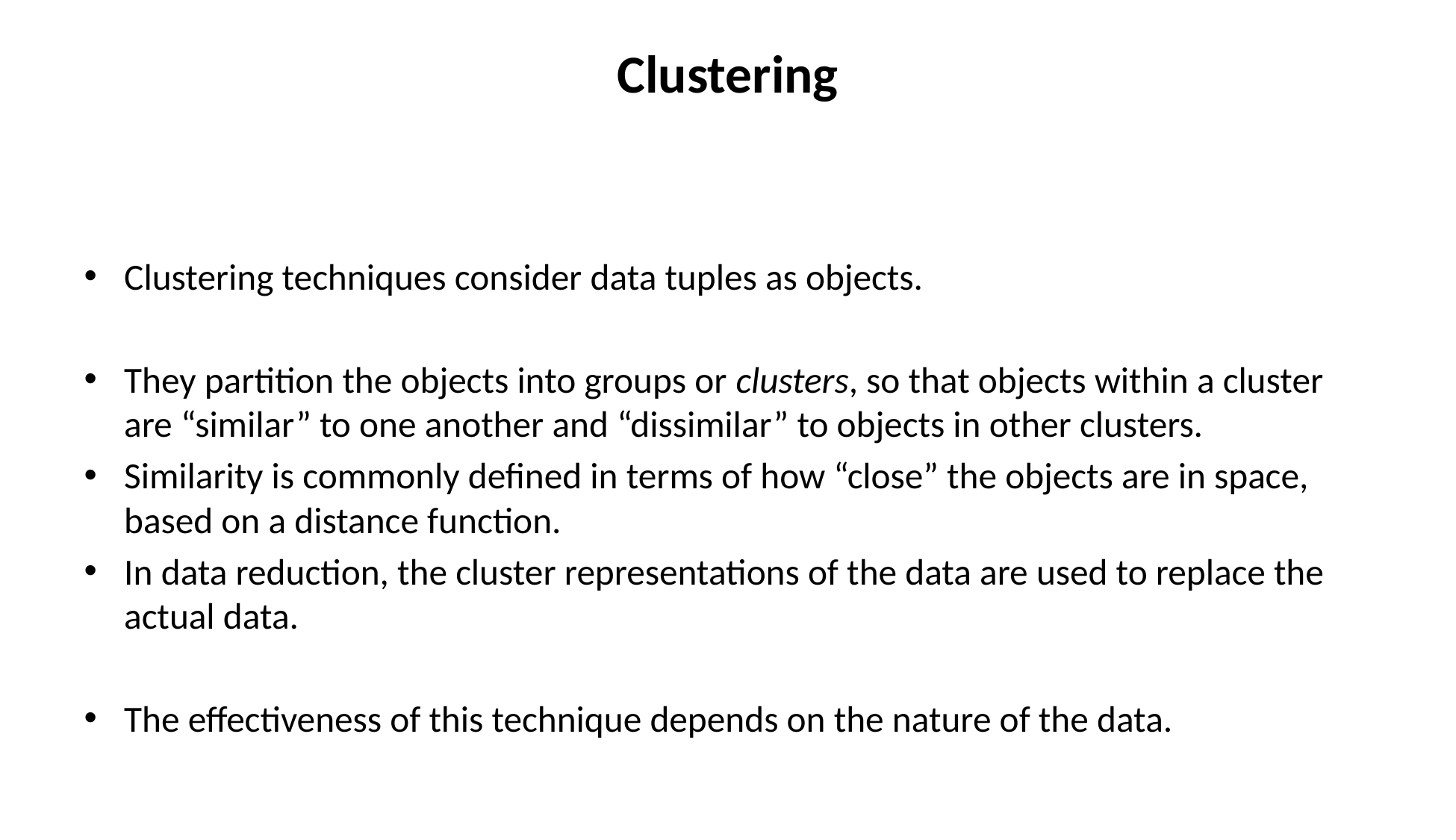

# Clustering

Clustering techniques consider data tuples as objects.

They partition the objects into groups or clusters, so that objects within a cluster are “similar” to one another and “dissimilar” to objects in other clusters.
Similarity is commonly defined in terms of how “close” the objects are in space, based on a distance function.
In data reduction, the cluster representations of the data are used to replace the actual data.

The effectiveness of this technique depends on the nature of the data.